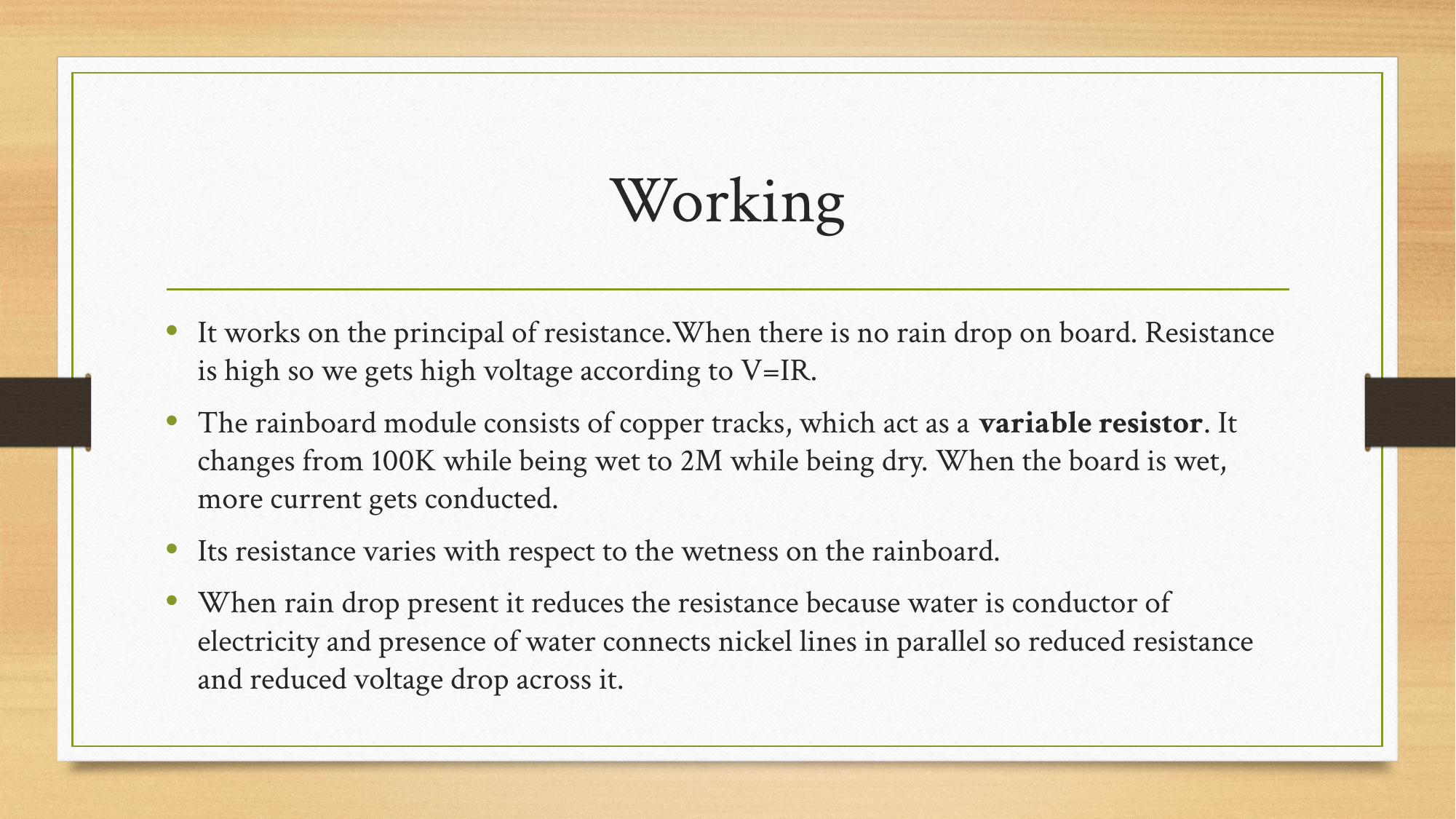

# Working
It works on the principal of resistance.When there is no rain drop on board. Resistance is high so we gets high voltage according to V=IR.
The rainboard module consists of copper tracks, which act as a variable resistor. It changes from 100K while being wet to 2M while being dry. When the board is wet, more current gets conducted.
Its resistance varies with respect to the wetness on the rainboard.
When rain drop present it reduces the resistance because water is conductor of electricity and presence of water connects nickel lines in parallel so reduced resistance and reduced voltage drop across it.